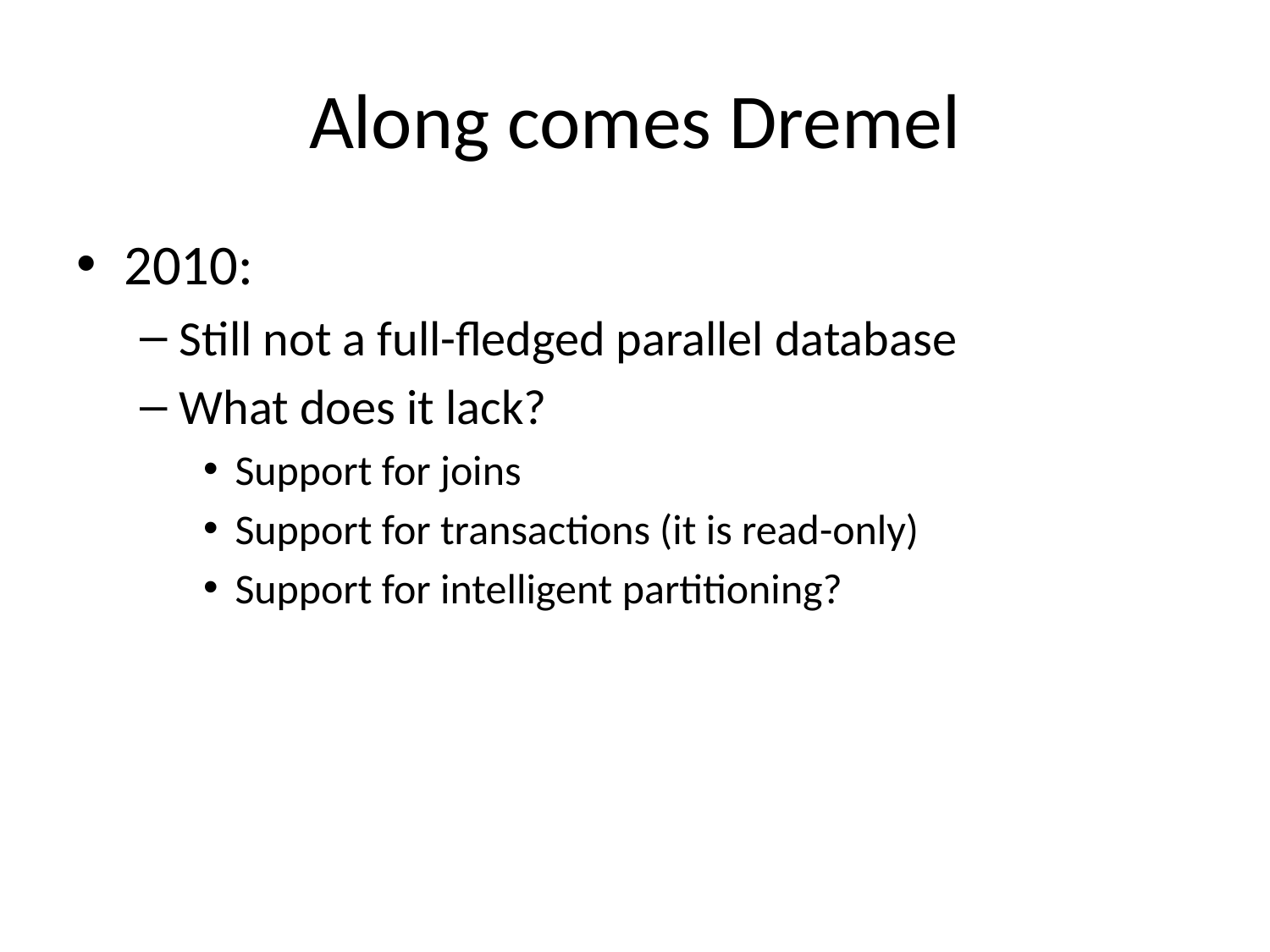

# Along comes Dremel
2010:
Still not a full-fledged parallel database
What does it lack?
Support for joins
Support for transactions (it is read-only)
Support for intelligent partitioning?